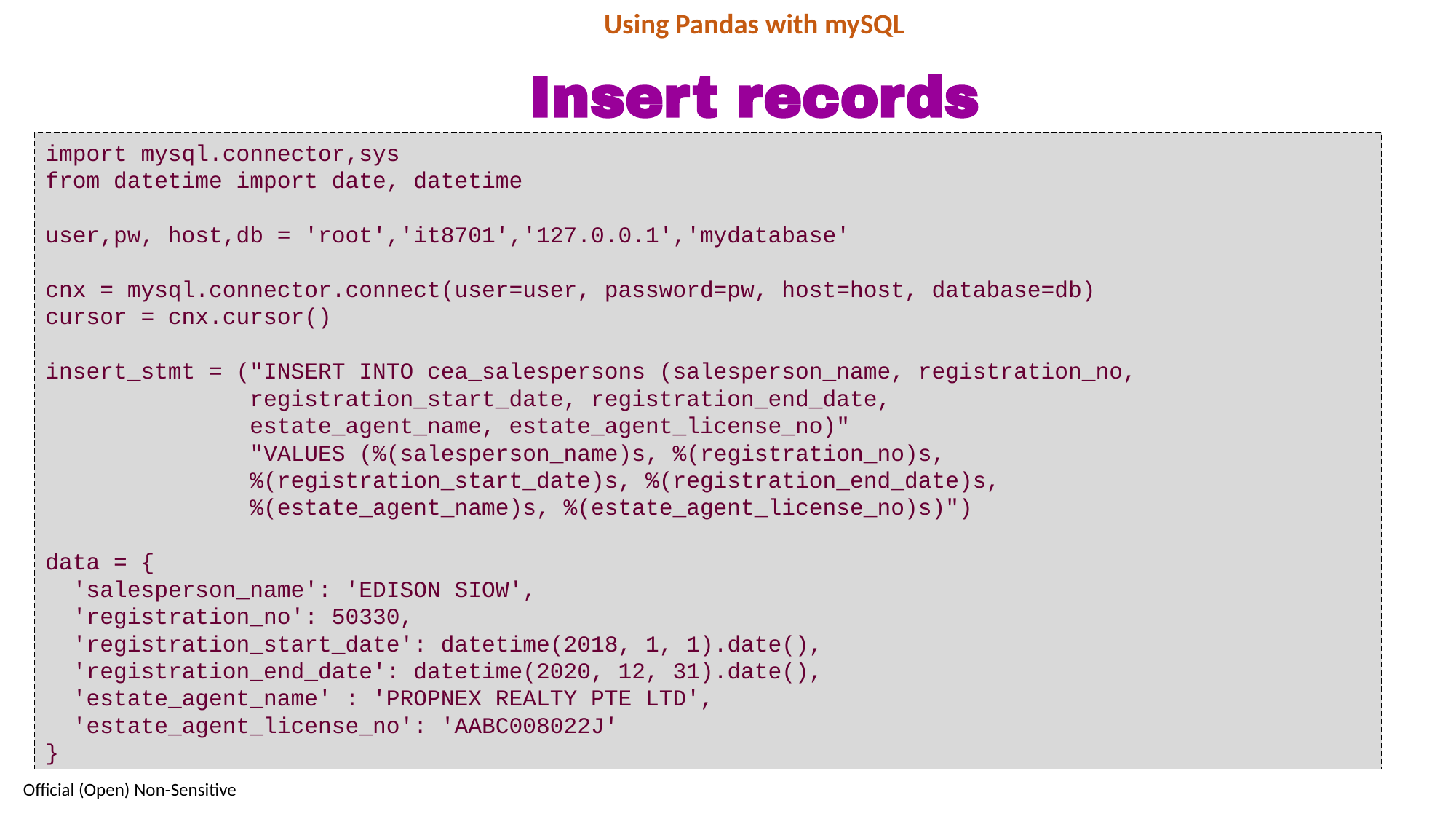

Using Pandas with mySQL
# Insert records
import mysql.connector,sys
from datetime import date, datetime

user,pw, host,db = 'root','it8701','127.0.0.1','mydatabase'

cnx = mysql.connector.connect(user=user, password=pw, host=host, database=db)
cursor = cnx.cursor()

insert_stmt = ("INSERT INTO cea_salespersons (salesperson_name, registration_no,
               registration_start_date, registration_end_date,
               estate_agent_name, estate_agent_license_no)"
               "VALUES (%(salesperson_name)s, %(registration_no)s,
               %(registration_start_date)s, %(registration_end_date)s,
               %(estate_agent_name)s, %(estate_agent_license_no)s)")

data = {
  'salesperson_name': 'EDISON SIOW',
  'registration_no': 50330,
  'registration_start_date': datetime(2018, 1, 1).date(),
  'registration_end_date': datetime(2020, 12, 31).date(),
  'estate_agent_name' : 'PROPNEX REALTY PTE LTD',
  'estate_agent_license_no': 'AABC008022J'
}

39
Official (Open) Non-Sensitive